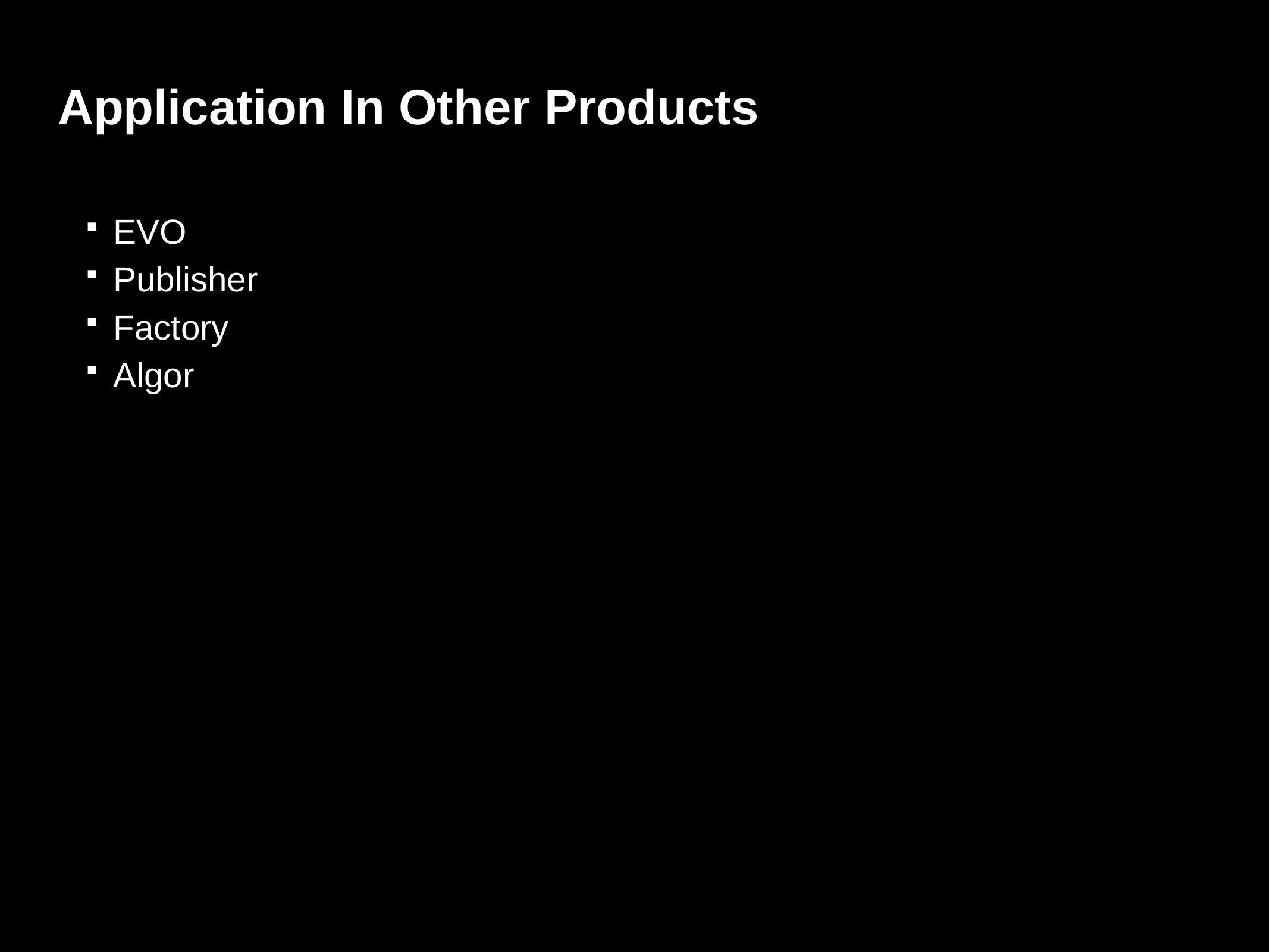

# Application In Other Products
EVO
Publisher
Factory
Algor